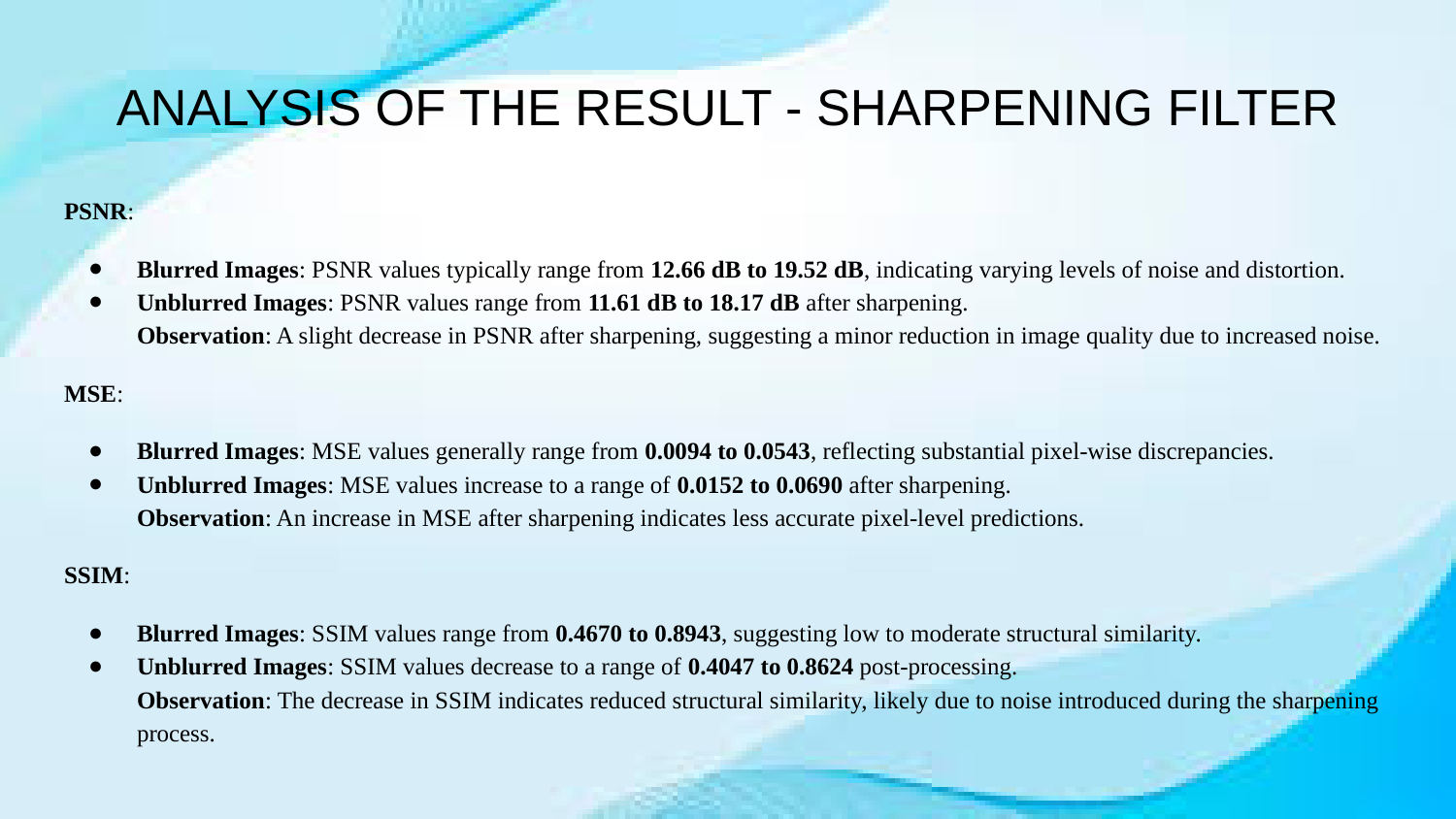

# ANALYSIS OF THE RESULT - SHARPENING FILTER
PSNR:
Blurred Images: PSNR values typically range from 12.66 dB to 19.52 dB, indicating varying levels of noise and distortion.
Unblurred Images: PSNR values range from 11.61 dB to 18.17 dB after sharpening.
Observation: A slight decrease in PSNR after sharpening, suggesting a minor reduction in image quality due to increased noise.
MSE:
Blurred Images: MSE values generally range from 0.0094 to 0.0543, reflecting substantial pixel-wise discrepancies.
Unblurred Images: MSE values increase to a range of 0.0152 to 0.0690 after sharpening.
Observation: An increase in MSE after sharpening indicates less accurate pixel-level predictions.
SSIM:
Blurred Images: SSIM values range from 0.4670 to 0.8943, suggesting low to moderate structural similarity.
Unblurred Images: SSIM values decrease to a range of 0.4047 to 0.8624 post-processing.
Observation: The decrease in SSIM indicates reduced structural similarity, likely due to noise introduced during the sharpening process.